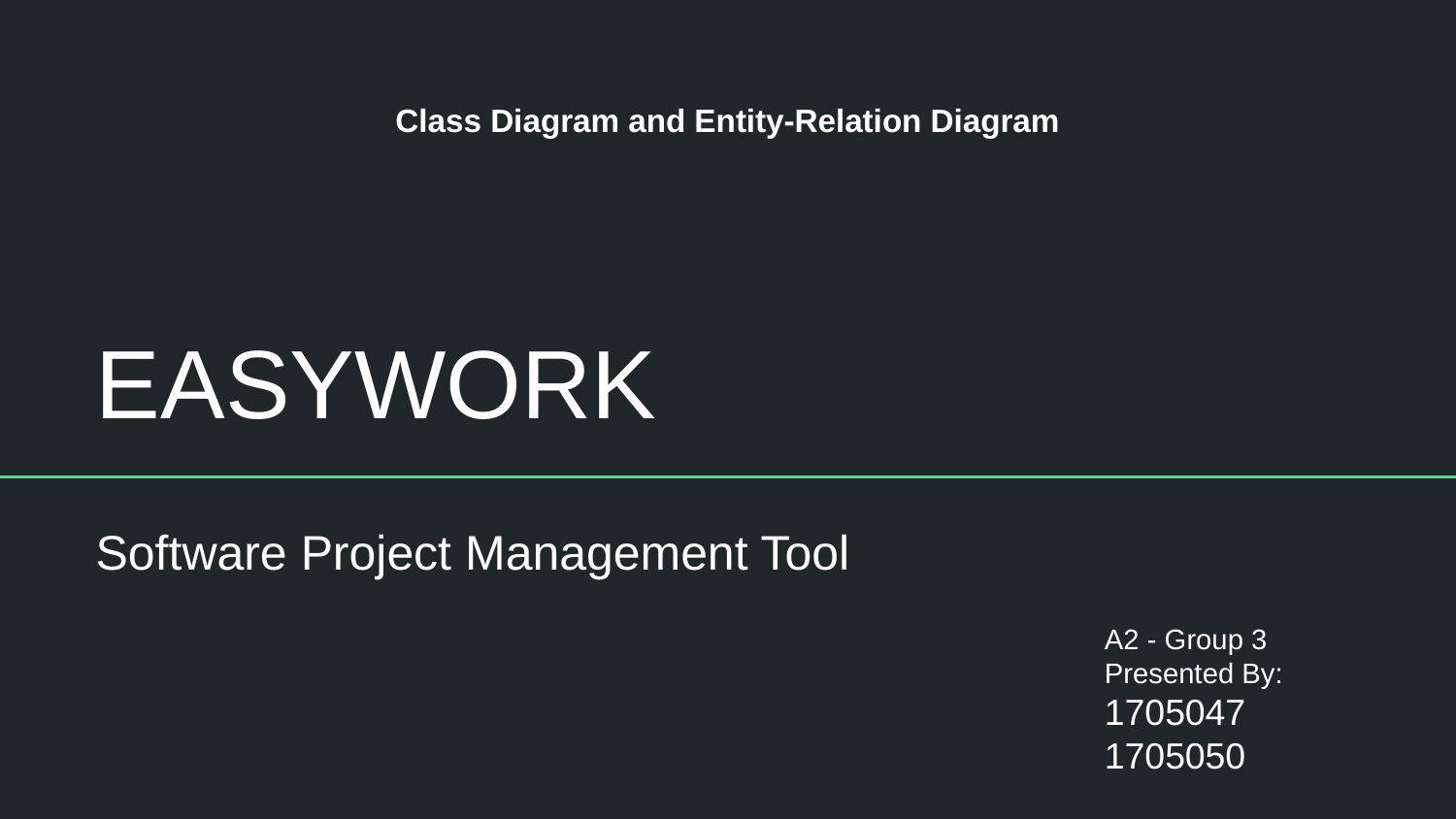

Class Diagram and Entity-Relation Diagram
# EASYWORK
Software Project Management Tool
A2 - Group 3
Presented By:
1705047
1705050